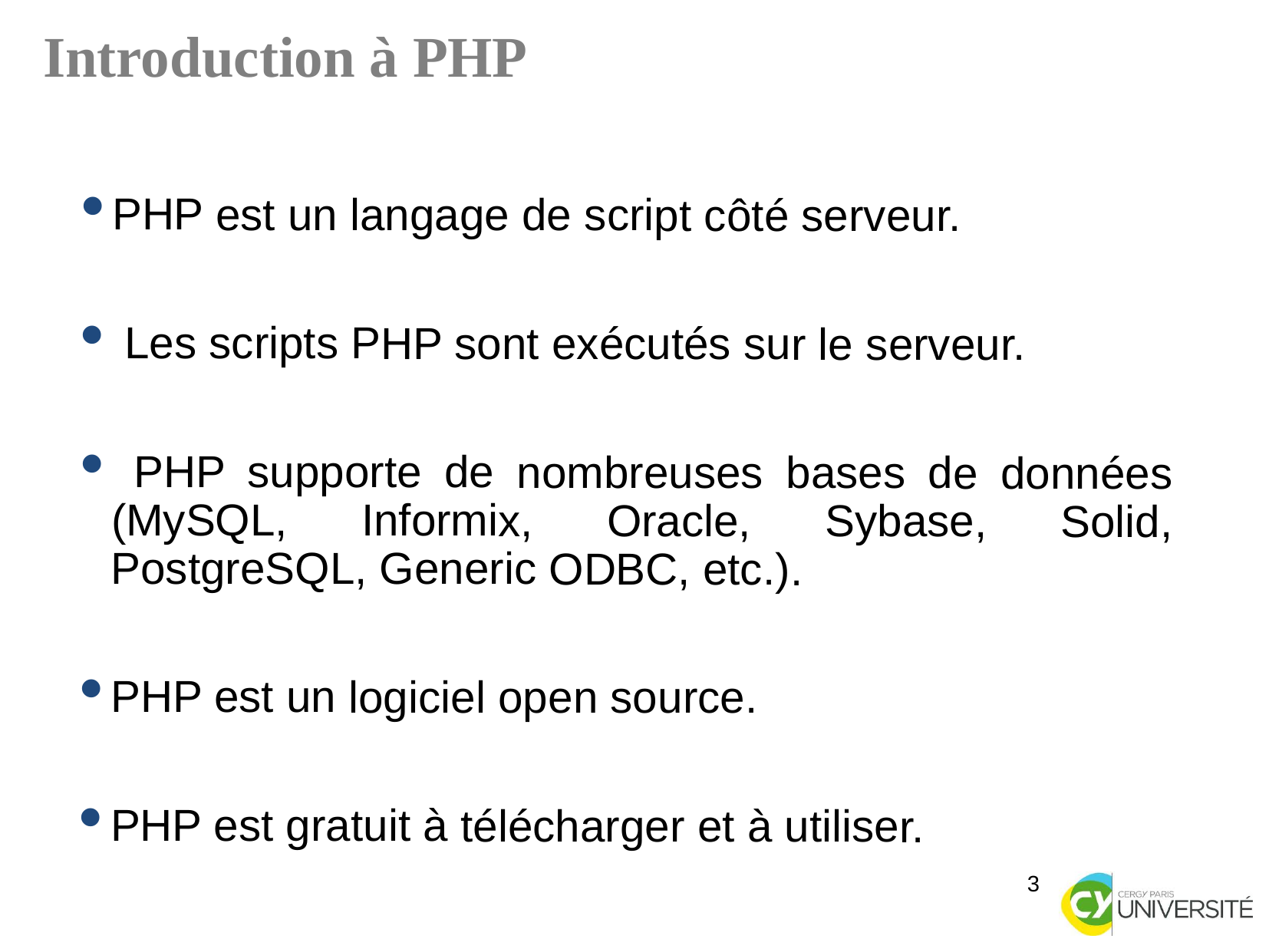

Introduction à PHP
PHP est un langage de script côté serveur.

 Les scripts PHP sont exécutés sur le serveur.

 PHP supporte de nombreuses bases de données (MySQL, Informix, Oracle, Sybase, Solid, PostgreSQL, Generic ODBC, etc.)‏.

PHP est un logiciel open source.

PHP est gratuit à télécharger et à utiliser.